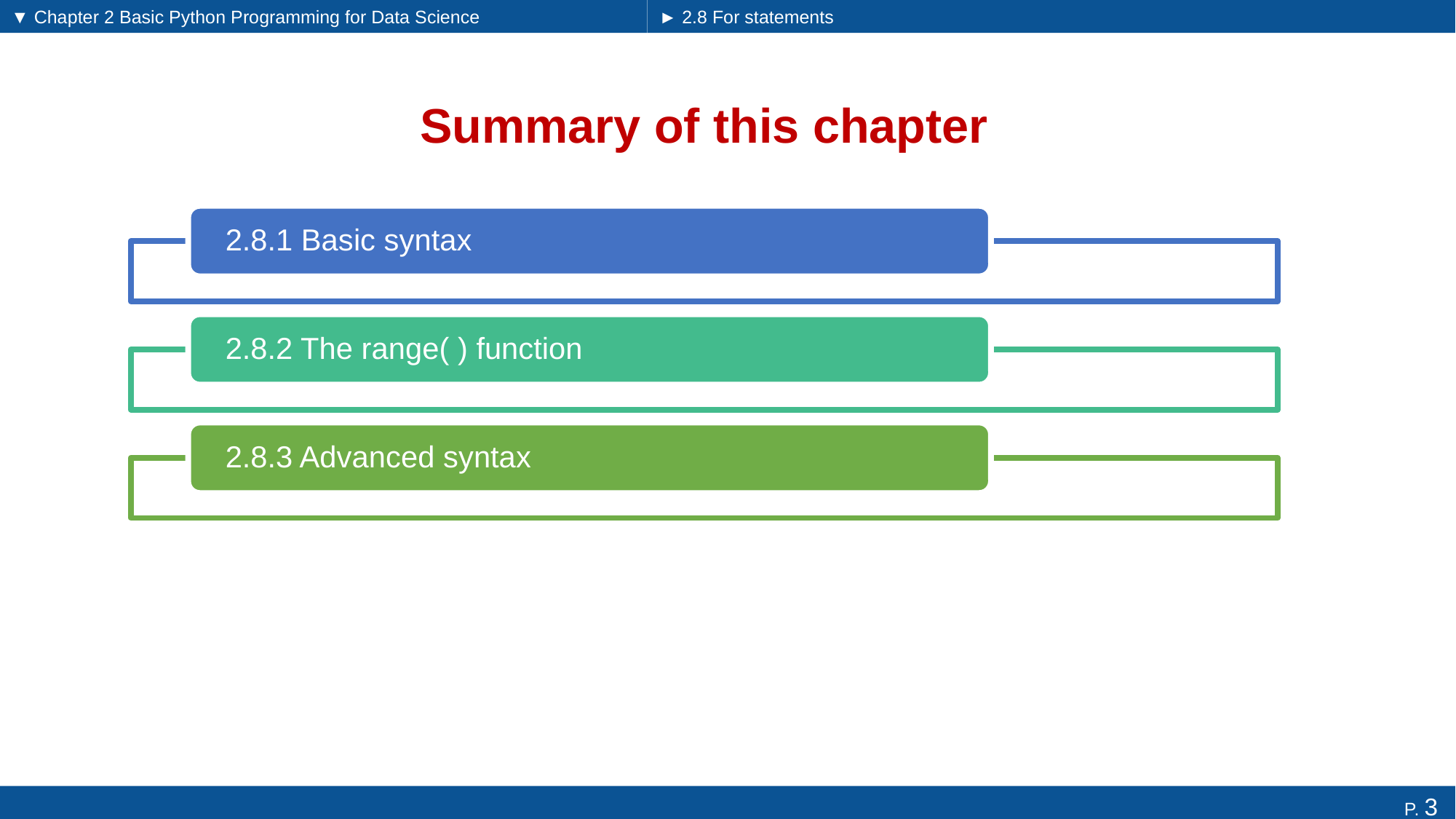

▼ Chapter 2 Basic Python Programming for Data Science
► 2.8 For statements

# Summary of this chapter
2.8.1 Basic syntax
2.8.2 The range( ) function
2.8.3 Advanced syntax